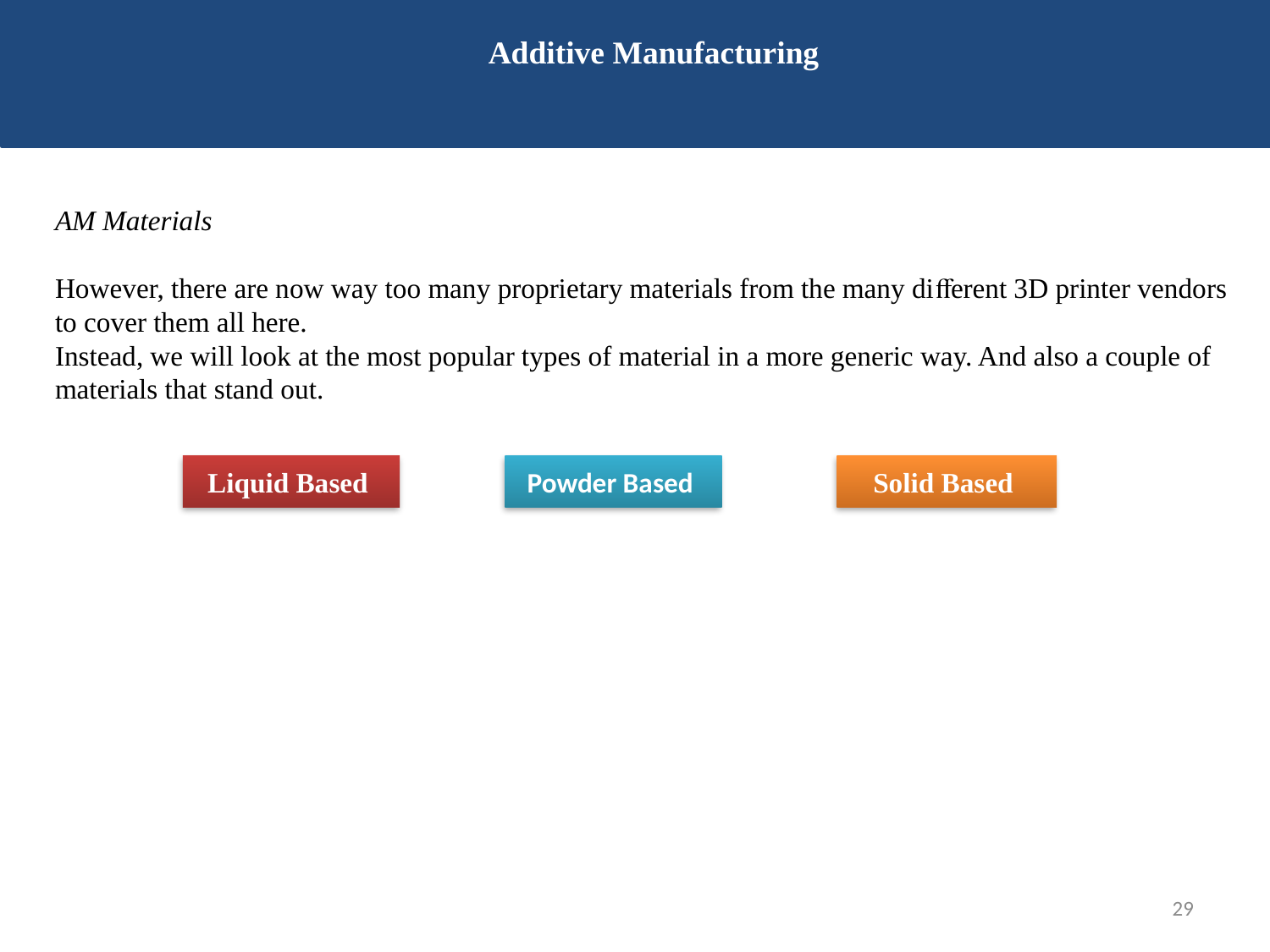

Additive Manufacturing
AM Materials

However, there are now way too many proprietary materials from the many diﬀerent 3D printer vendors to cover them all here.
Instead, we will look at the most popular types of material in a more generic way. And also a couple of materials that stand out.

Liquid Based
Powder Based
Solid Based
29